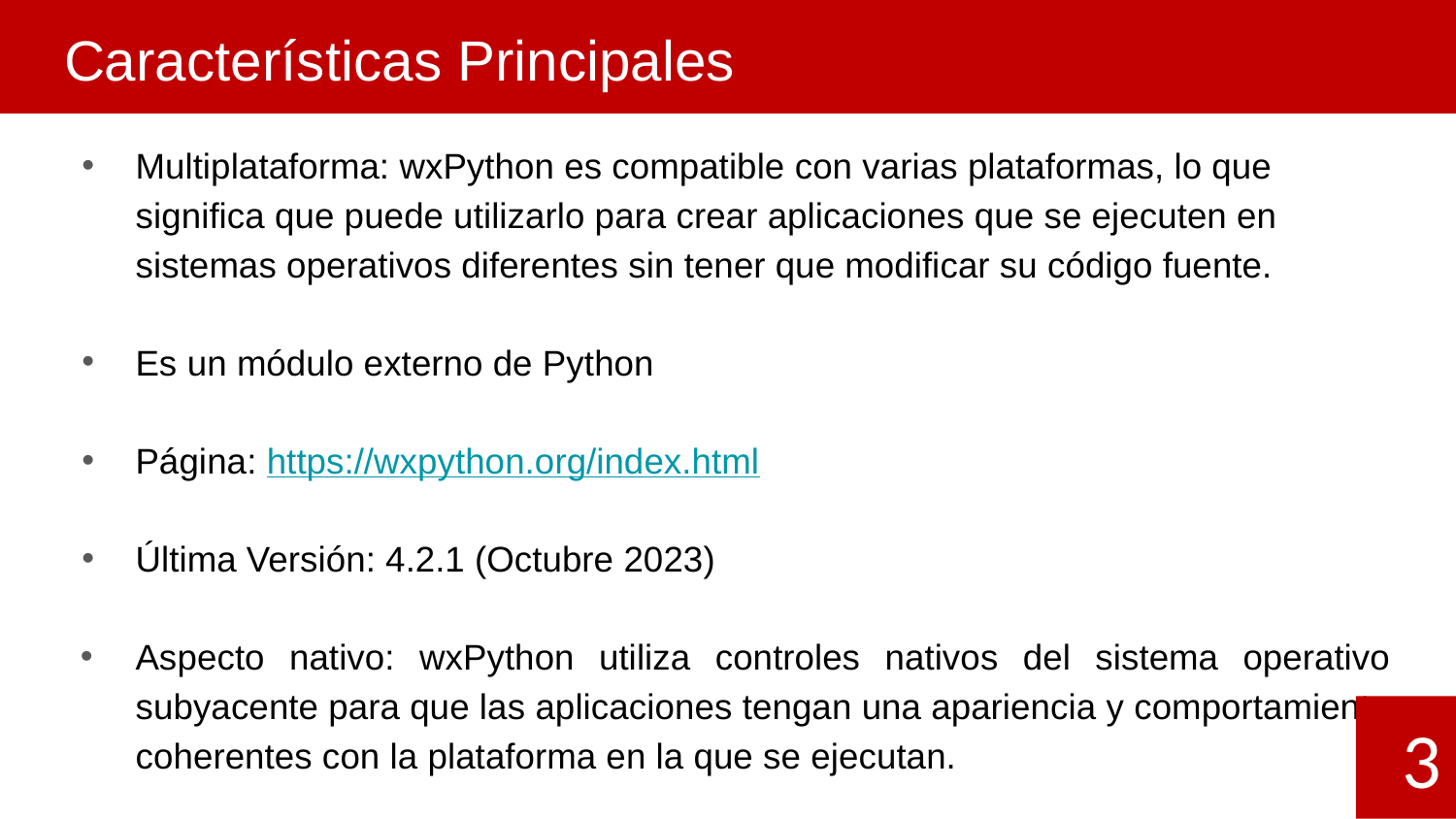

# Características Principales
Multiplataforma: wxPython es compatible con varias plataformas, lo que significa que puede utilizarlo para crear aplicaciones que se ejecuten en sistemas operativos diferentes sin tener que modificar su código fuente.

Es un módulo externo de Python

Página: https://wxpython.org/index.html

Última Versión: 4.2.1 (Octubre 2023)

Aspecto nativo: wxPython utiliza controles nativos del sistema operativo subyacente para que las aplicaciones tengan una apariencia y comportamiento coherentes con la plataforma en la que se ejecutan.
3